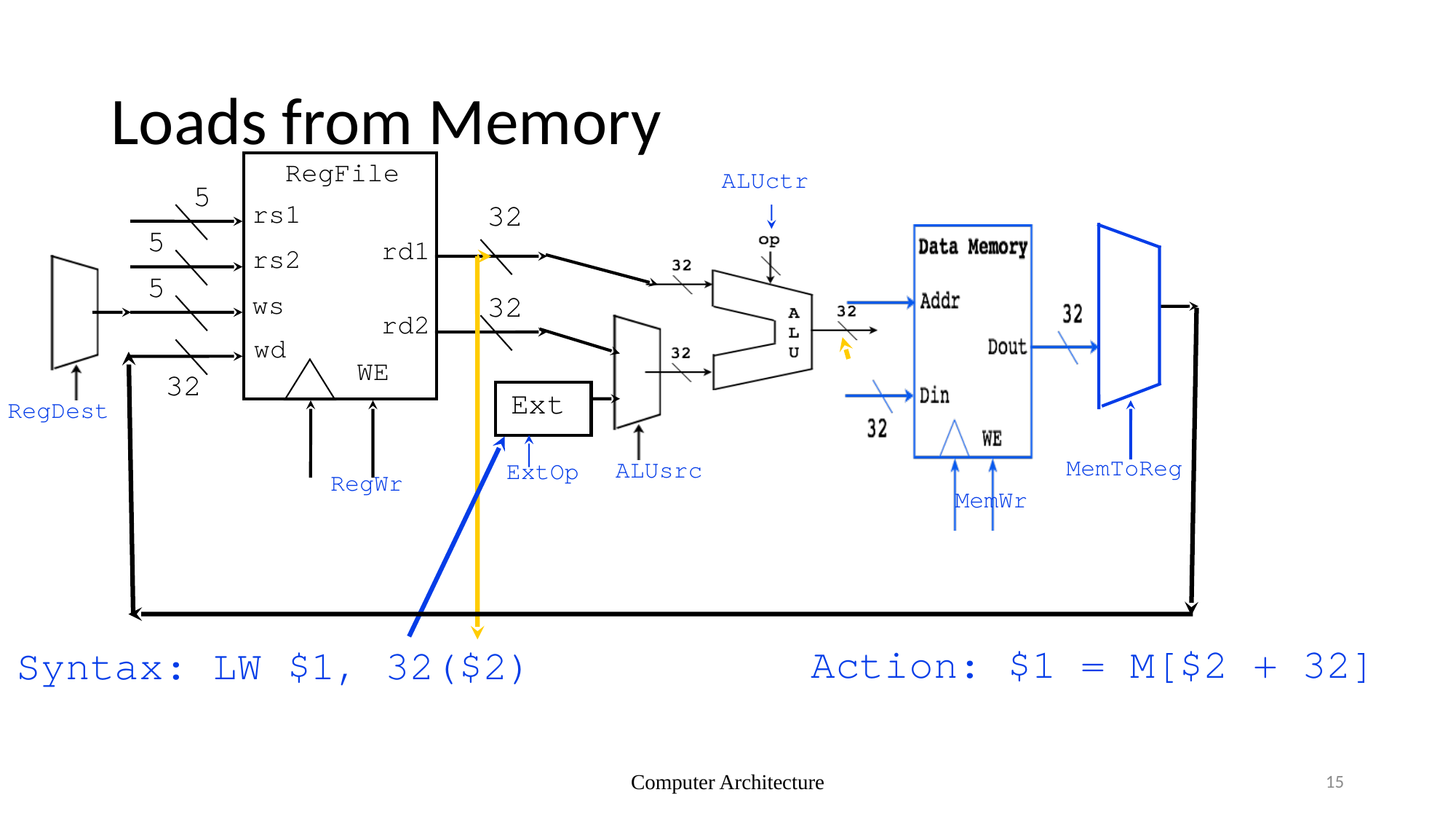

# Loads from Memory

RegFile
5
rs1
32

5
rd1

rs2

5
ws
32

rd2

wd

WE

32

ALUctr

MemToReg

|  |
| --- |
|  |
| --- |
|  |
| --- |

|  |
| --- |

Ext
RegDest

ALUsrc
ExtOp
RegWr
MemWr
Action: $1 = M[$2 + 32]
Syntax: LW $1, 32($2)
Computer Architecture
15